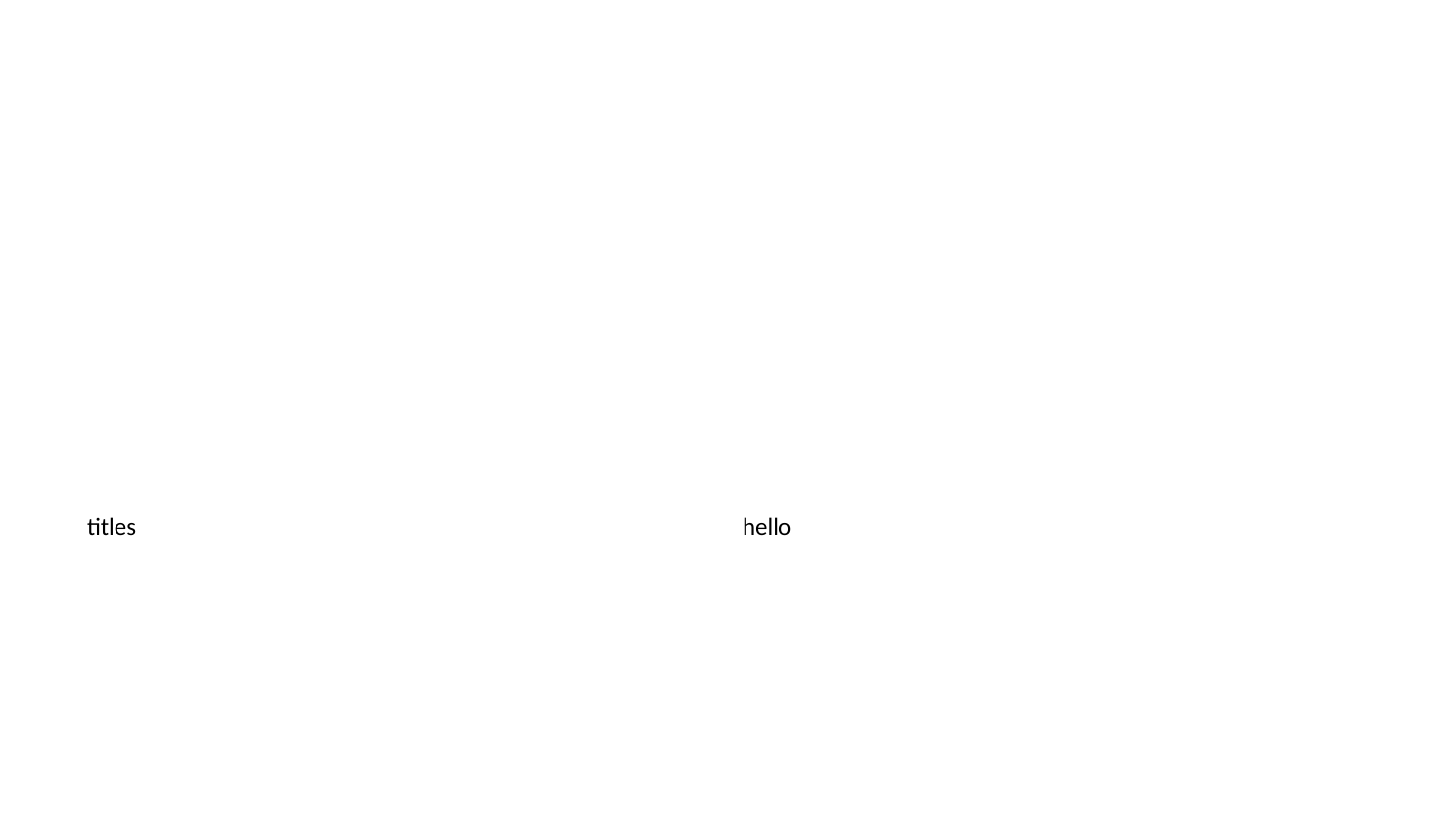

| titles | hello |
| --- | --- |